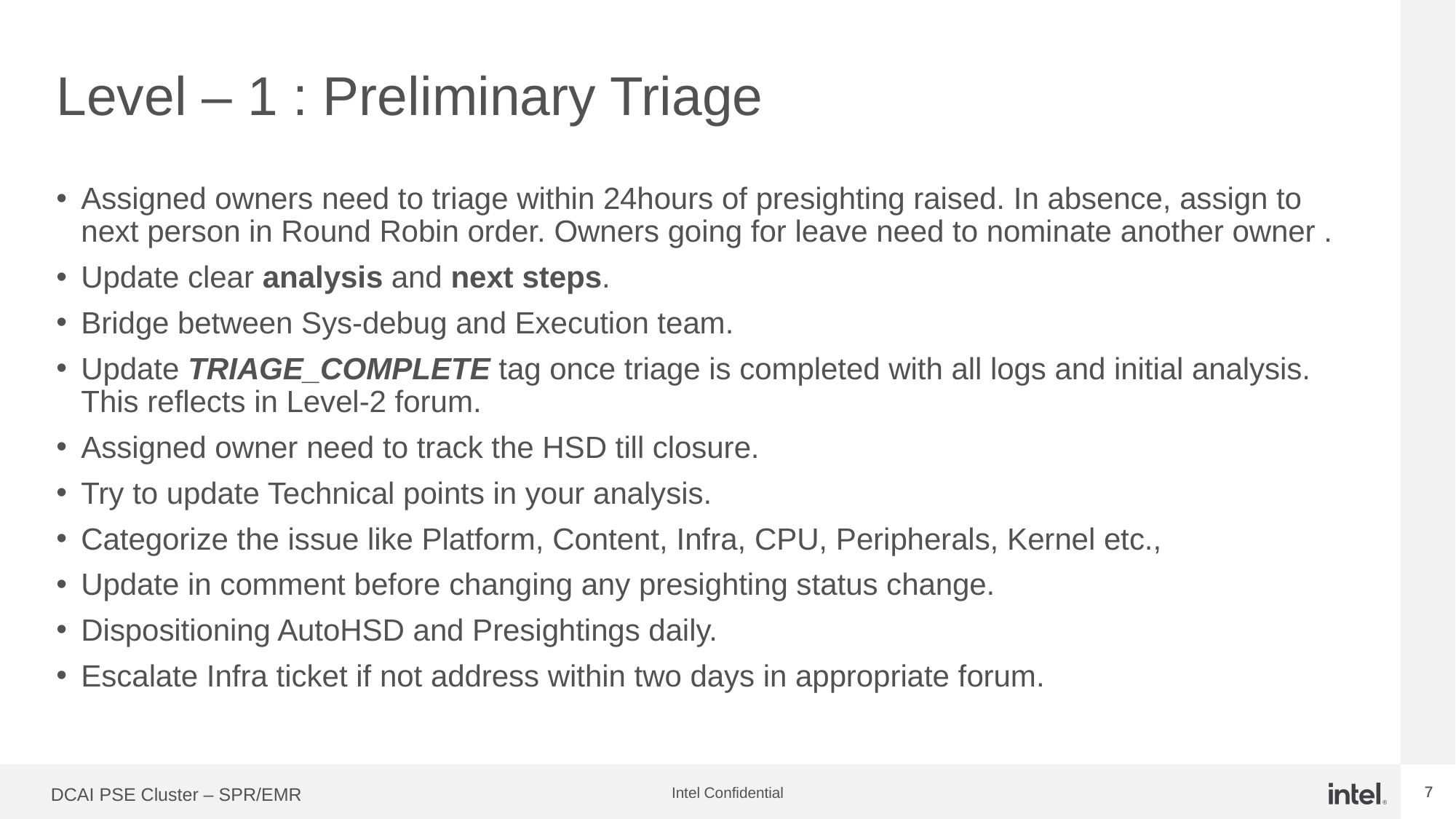

# Level – 1 : Preliminary Triage
Assigned owners need to triage within 24hours of presighting raised. In absence, assign to next person in Round Robin order. Owners going for leave need to nominate another owner .
Update clear analysis and next steps.
Bridge between Sys-debug and Execution team.
Update TRIAGE_COMPLETE tag once triage is completed with all logs and initial analysis. This reflects in Level-2 forum.
Assigned owner need to track the HSD till closure.
Try to update Technical points in your analysis.
Categorize the issue like Platform, Content, Infra, CPU, Peripherals, Kernel etc.,
Update in comment before changing any presighting status change.
Dispositioning AutoHSD and Presightings daily.
Escalate Infra ticket if not address within two days in appropriate forum.